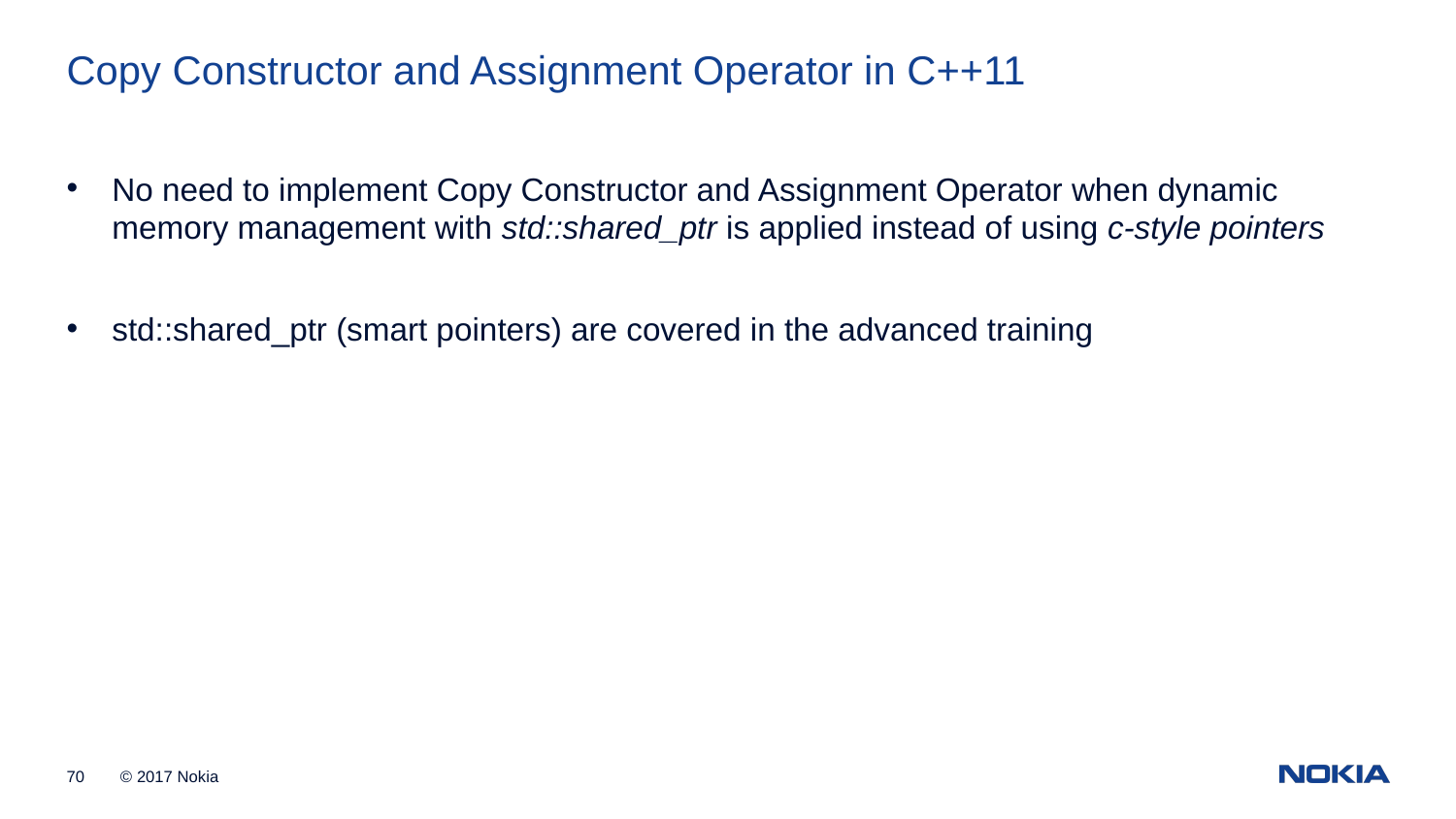

Copy Constructor and Assignment Operator in C++11

No need to implement Copy Constructor and Assignment Operator when dynamic memory management with std::shared_ptr is applied instead of using c-style pointers

std::shared_ptr (smart pointers) are covered in the advanced training